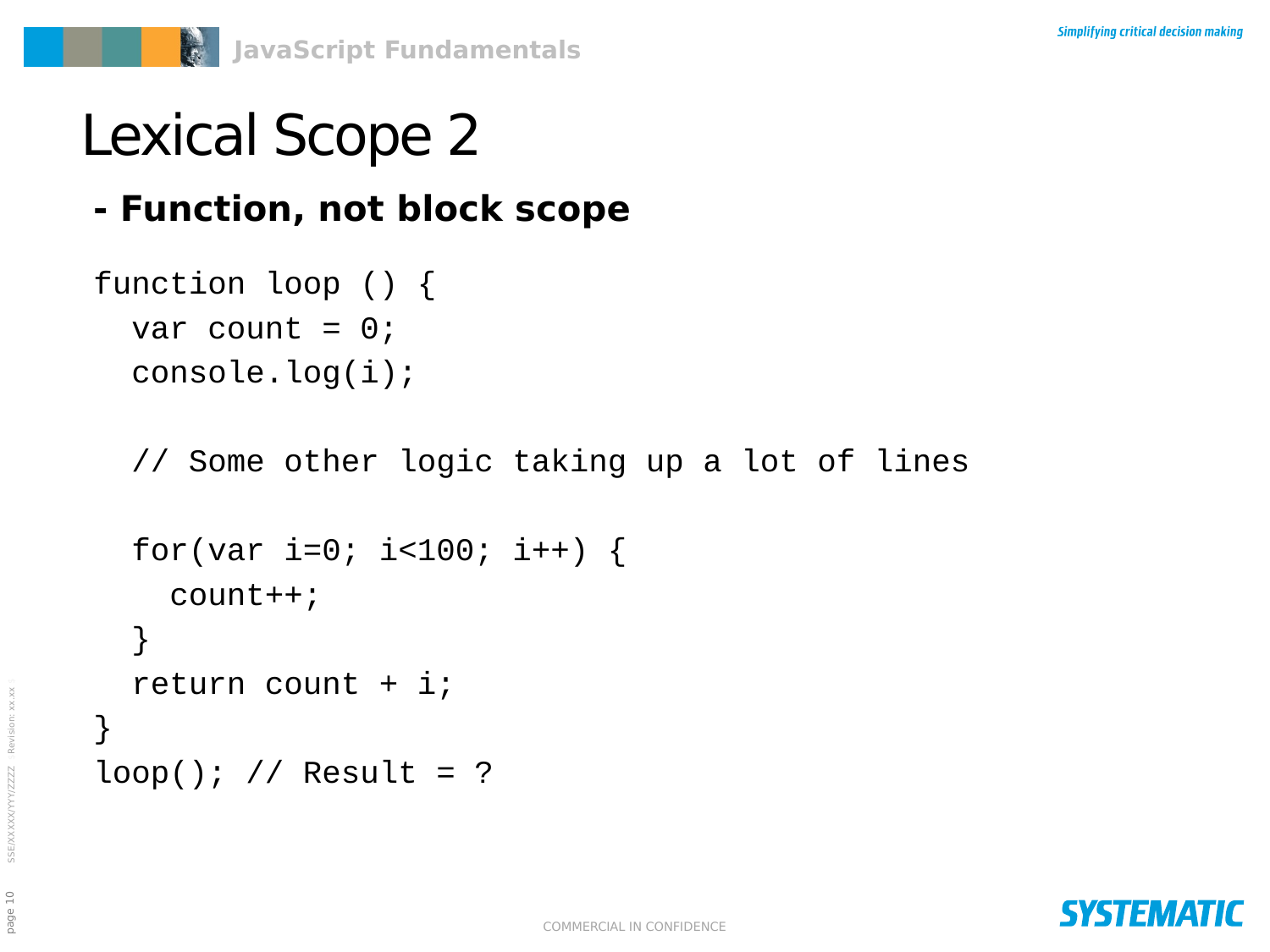

# Lexical Scope 2
 - Function, not block scope
function loop () {
  var count = 0;
  console.log(i);

  // Some other logic taking up a lot of lines

  for(var i=0; i<100; i++) {
    count++;
  }
  return count + i;
}
loop(); // Result = ?